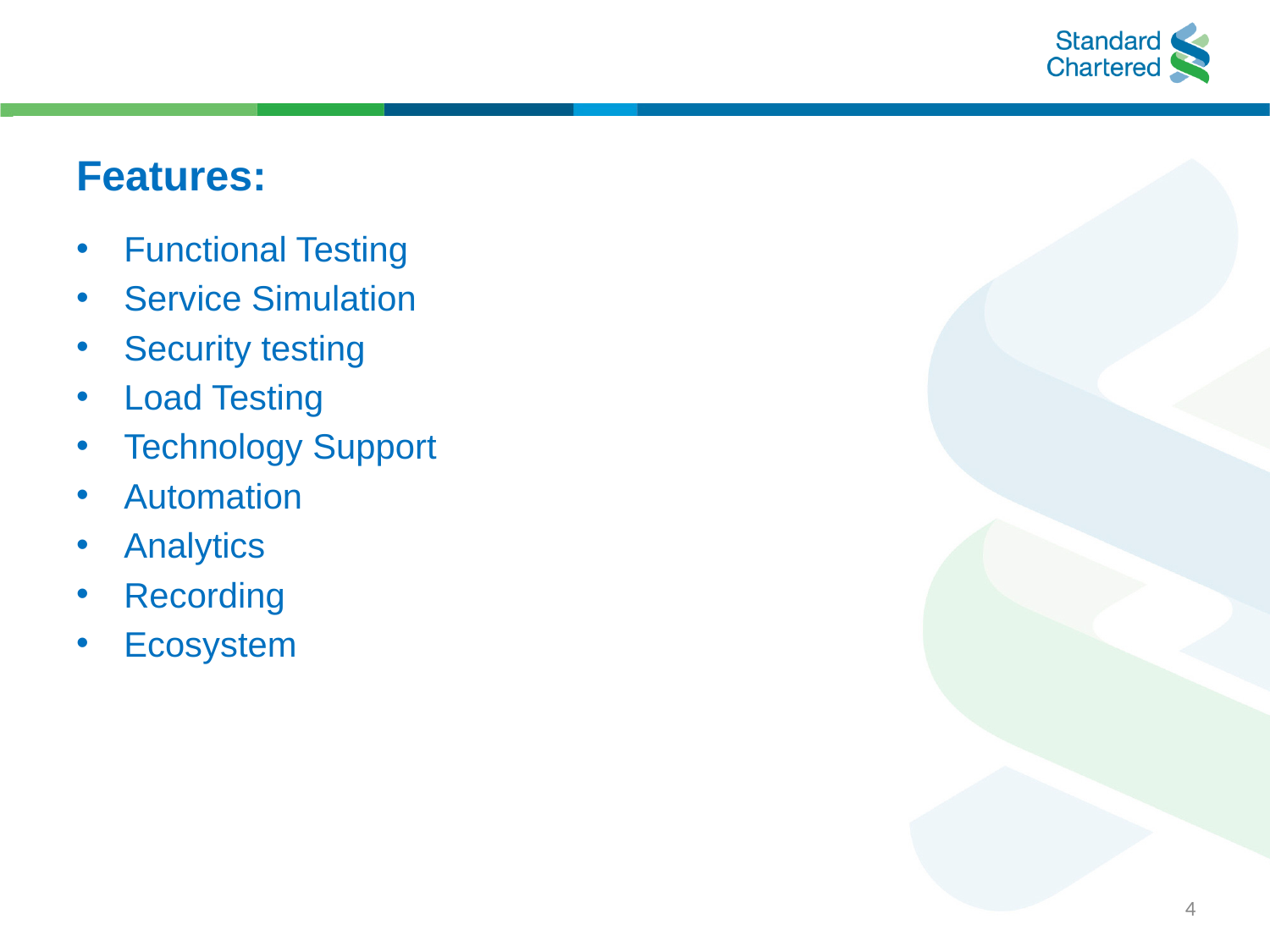

# Features:
Functional Testing
Service Simulation
Security testing
Load Testing
Technology Support
Automation
Analytics
Recording
Ecosystem